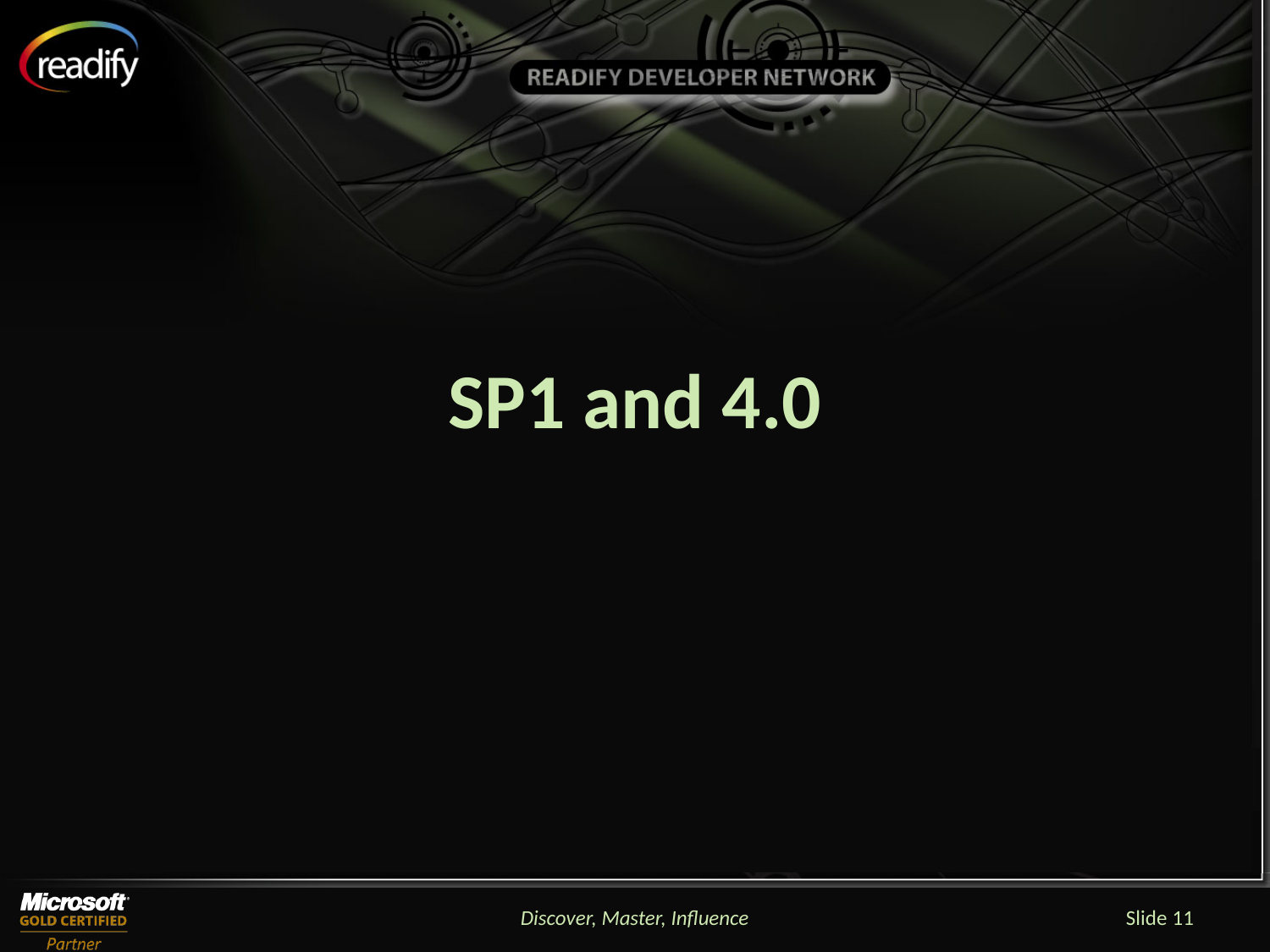

# SP1 and 4.0

Discover, Master, Influence
Slide 11